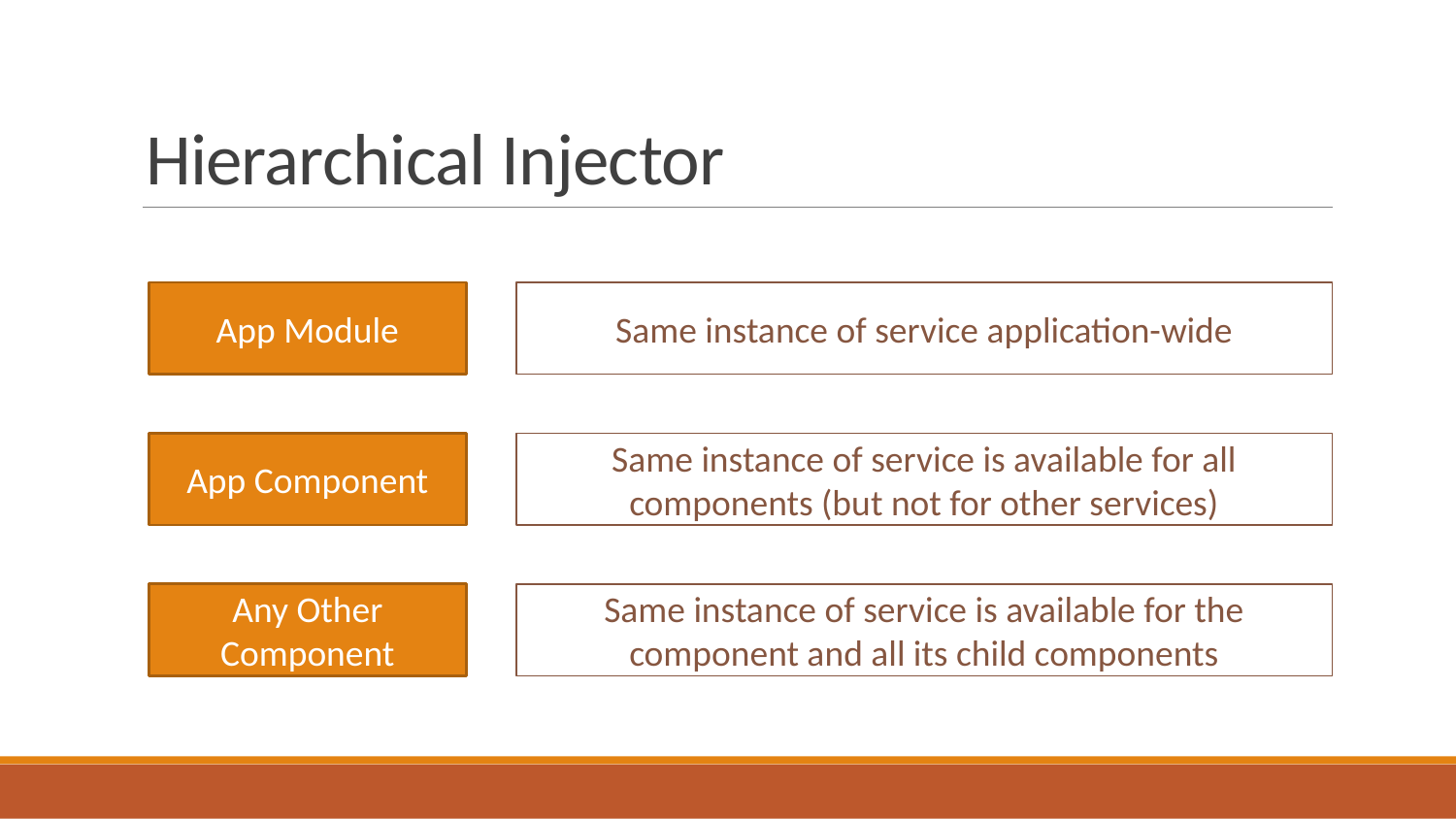

# Hierarchical Injector
Same instance of service application-wide
App Module
Same instance of service is available for all components (but not for other services)
App Component
Any Other Component
Same instance of service is available for the component and all its child components